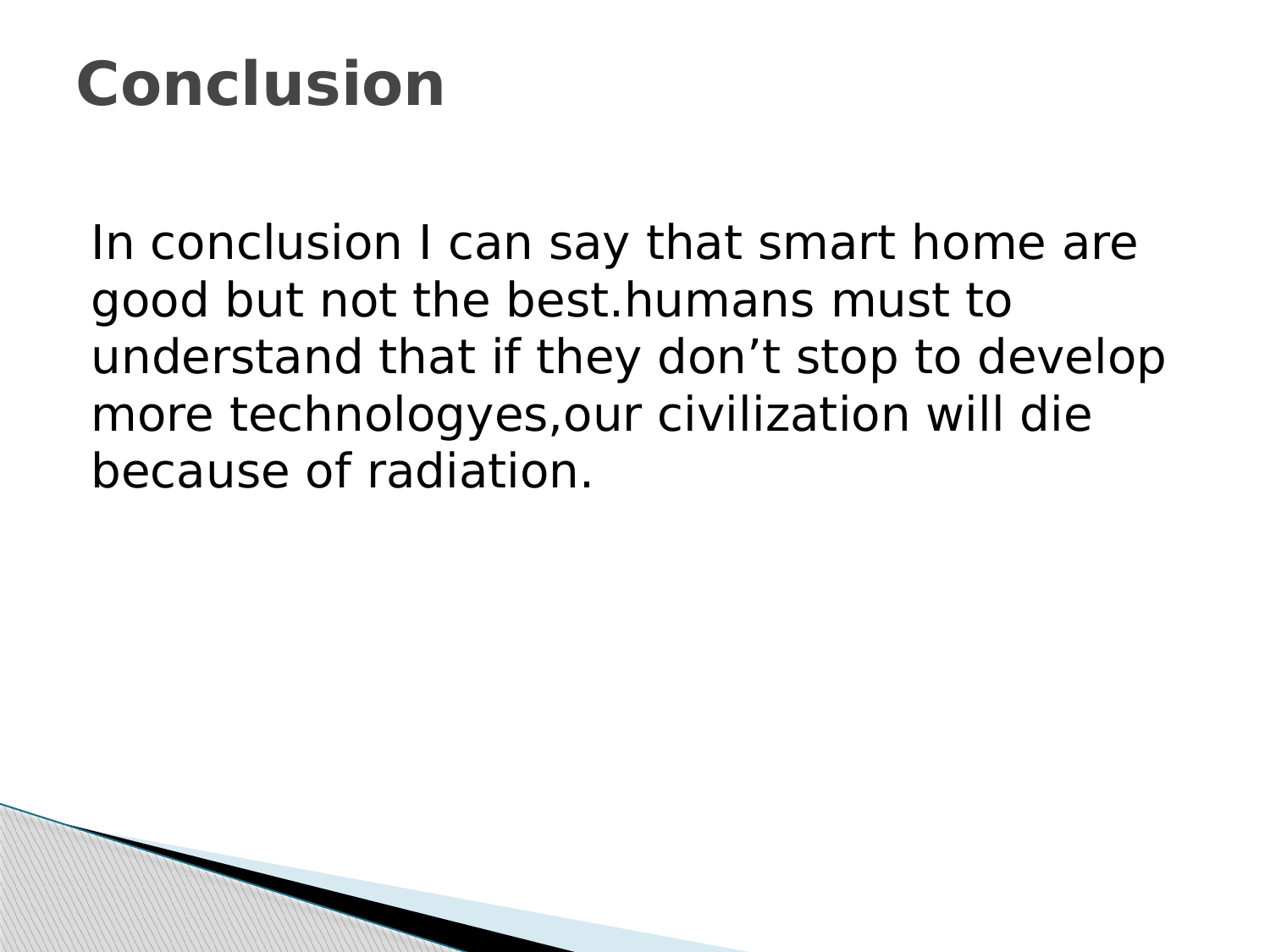

# Conclusion
In conclusion I can say that smart home are good but not the best.humans must to understand that if they don’t stop to develop more technologyes,our civilization will die because of radiation.